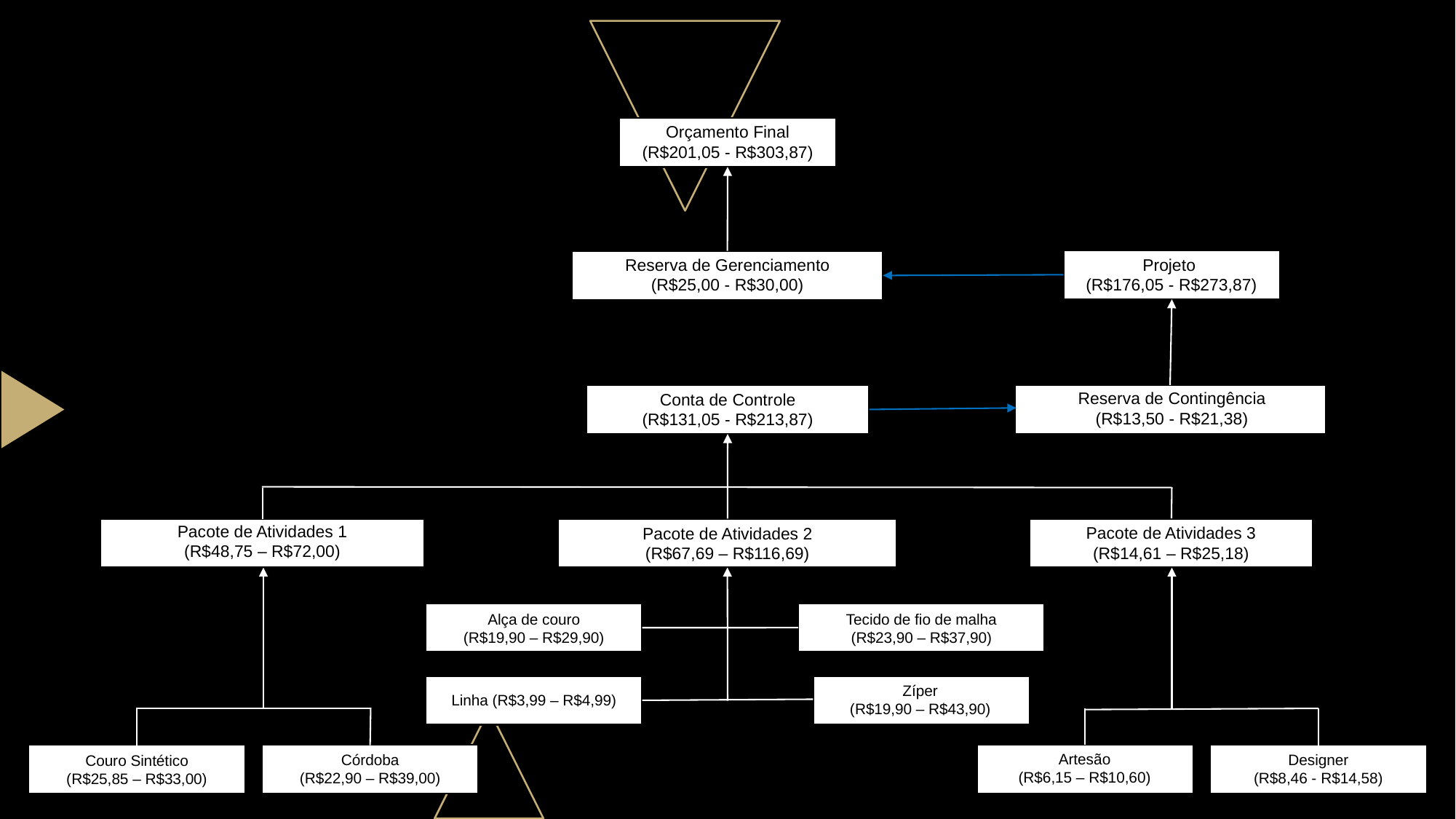

Orçamento Final
(R$201,05 - R$303,87)

Reserva de Gerenciamento
(R$25,00 - R$30,00)
Projeto
(R$176,05 - R$273,87)

Reserva de Contingência
(R$13,50 - R$21,38)
Conta de Controle
(R$131,05 - R$213,87)

Pacote de Atividades 1
(R$48,75 – R$72,00)
Pacote de Atividades 3
(R$14,61 – R$25,18)
Pacote de Atividades 2
(R$67,69 – R$116,69)

Tecido de fio de malha
(R$23,90 – R$37,90)
Alça de couro
(R$19,90 – R$29,90)
Zíper
(R$19,90 – R$43,90)

Linha (R$3,99 – R$4,99)
Artesão
(R$6,15 – R$10,60)

Córdoba
(R$22,90 – R$39,00)
Designer
(R$8,46 - R$14,58)
Couro Sintético
(R$25,85 – R$33,00)